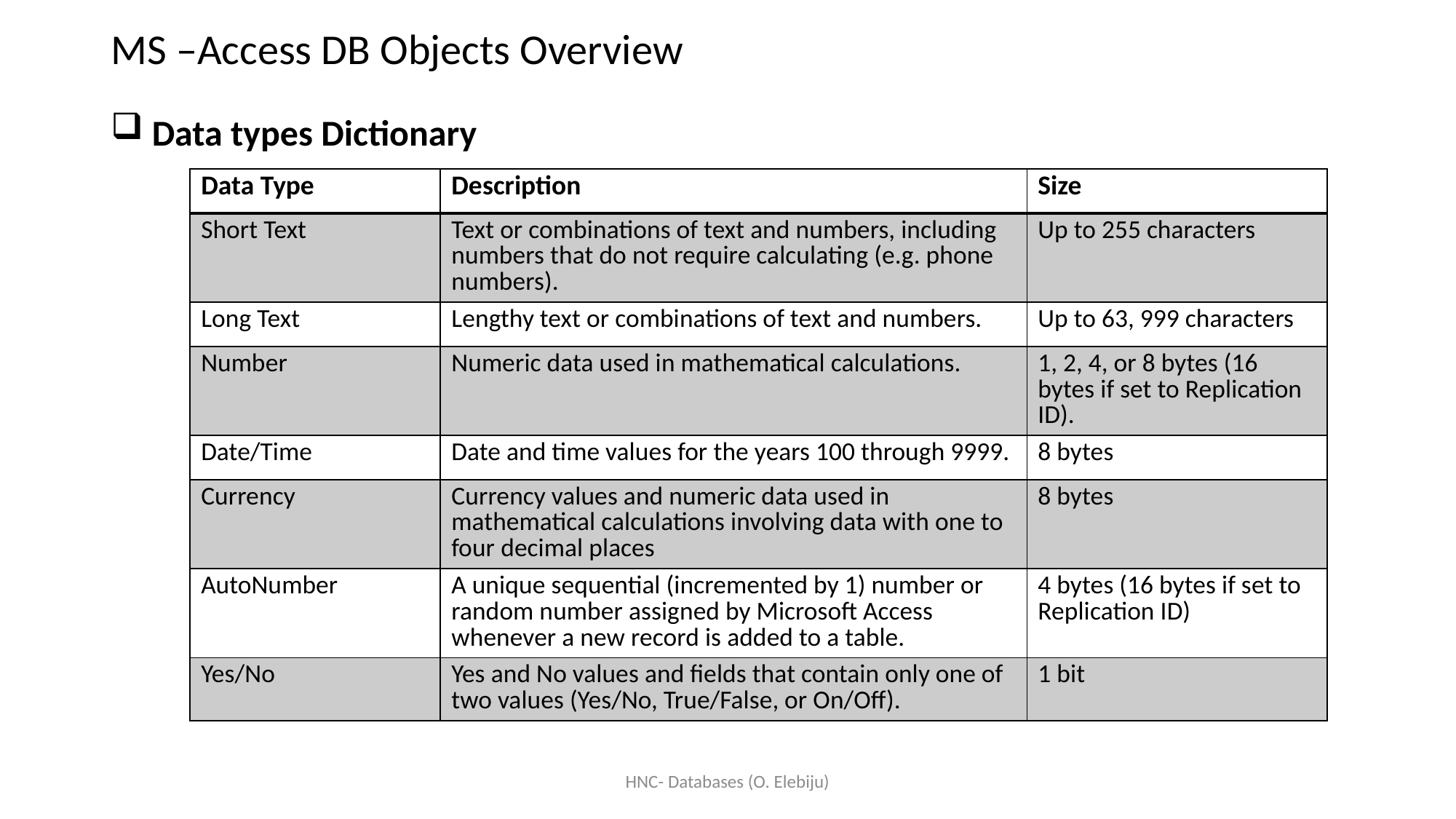

# MS –Access DB Objects Overview
 Data types Dictionary
| Data Type | Description | Size |
| --- | --- | --- |
| Short Text | Text or combinations of text and numbers, including numbers that do not require calculating (e.g. phone numbers). | Up to 255 characters |
| Long Text | Lengthy text or combinations of text and numbers. | Up to 63, 999 characters |
| Number | Numeric data used in mathematical calculations. | 1, 2, 4, or 8 bytes (16 bytes if set to Replication ID). |
| Date/Time | Date and time values for the years 100 through 9999. | 8 bytes |
| Currency | Currency values and numeric data used in mathematical calculations involving data with one to four decimal places | 8 bytes |
| AutoNumber | A unique sequential (incremented by 1) number or random number assigned by Microsoft Access whenever a new record is added to a table. | 4 bytes (16 bytes if set to Replication ID) |
| Yes/No | Yes and No values and fields that contain only one of two values (Yes/No, True/False, or On/Off). | 1 bit |
HNC- Databases (O. Elebiju)